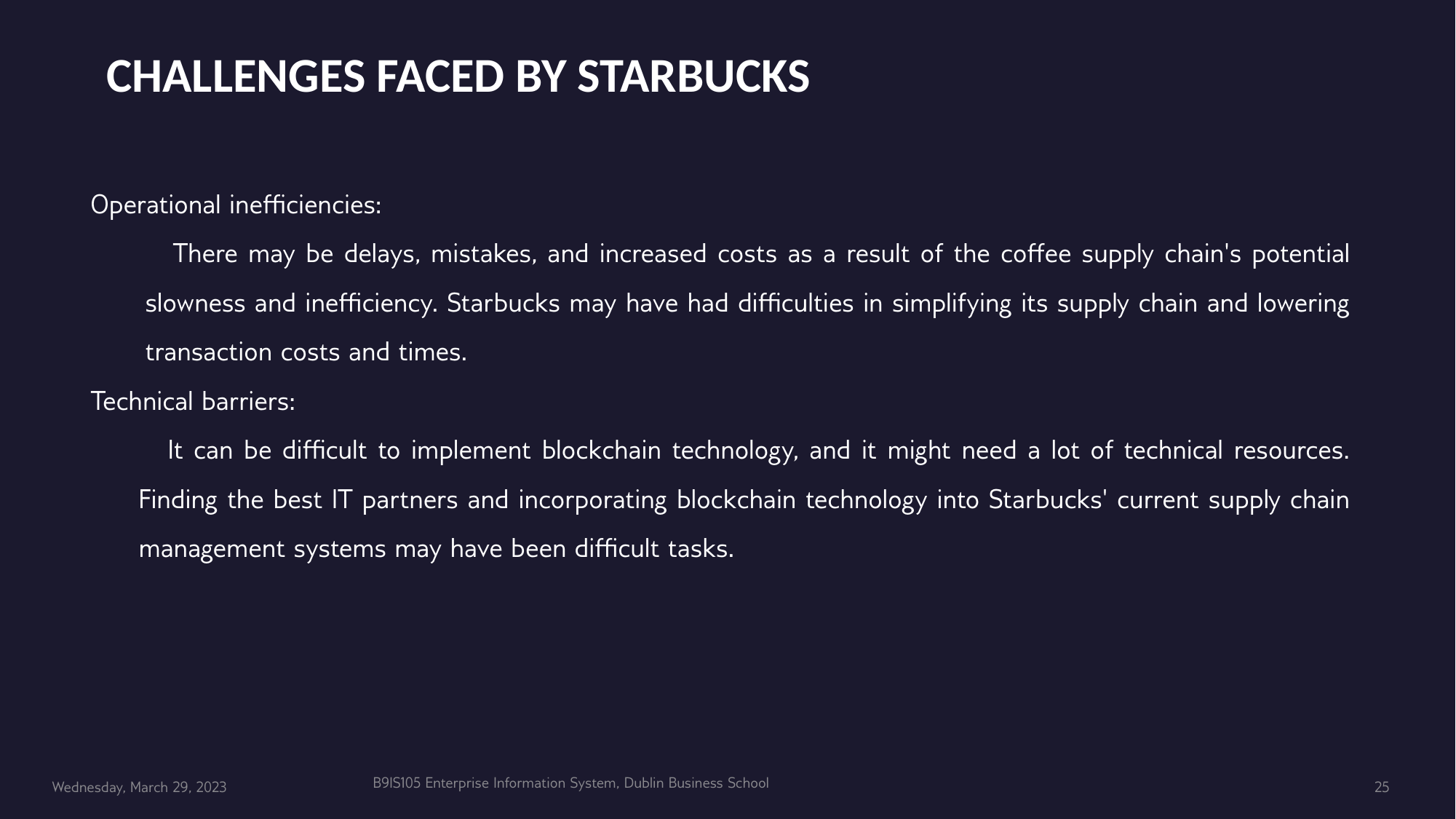

Challenges faced by starbucks
Operational inefficiencies:
      There may be delays, mistakes, and increased costs as a result of the coffee supply chain's potential slowness and inefficiency. Starbucks may have had difficulties in simplifying its supply chain and lowering transaction costs and times.
Technical barriers:
      It can be difficult to implement blockchain technology, and it might need a lot of technical resources. Finding the best IT partners and incorporating blockchain technology into Starbucks' current supply chain management systems may have been difficult tasks.
B9IS105 Enterprise Information System, Dublin Business School
Wednesday, March 29, 2023
25